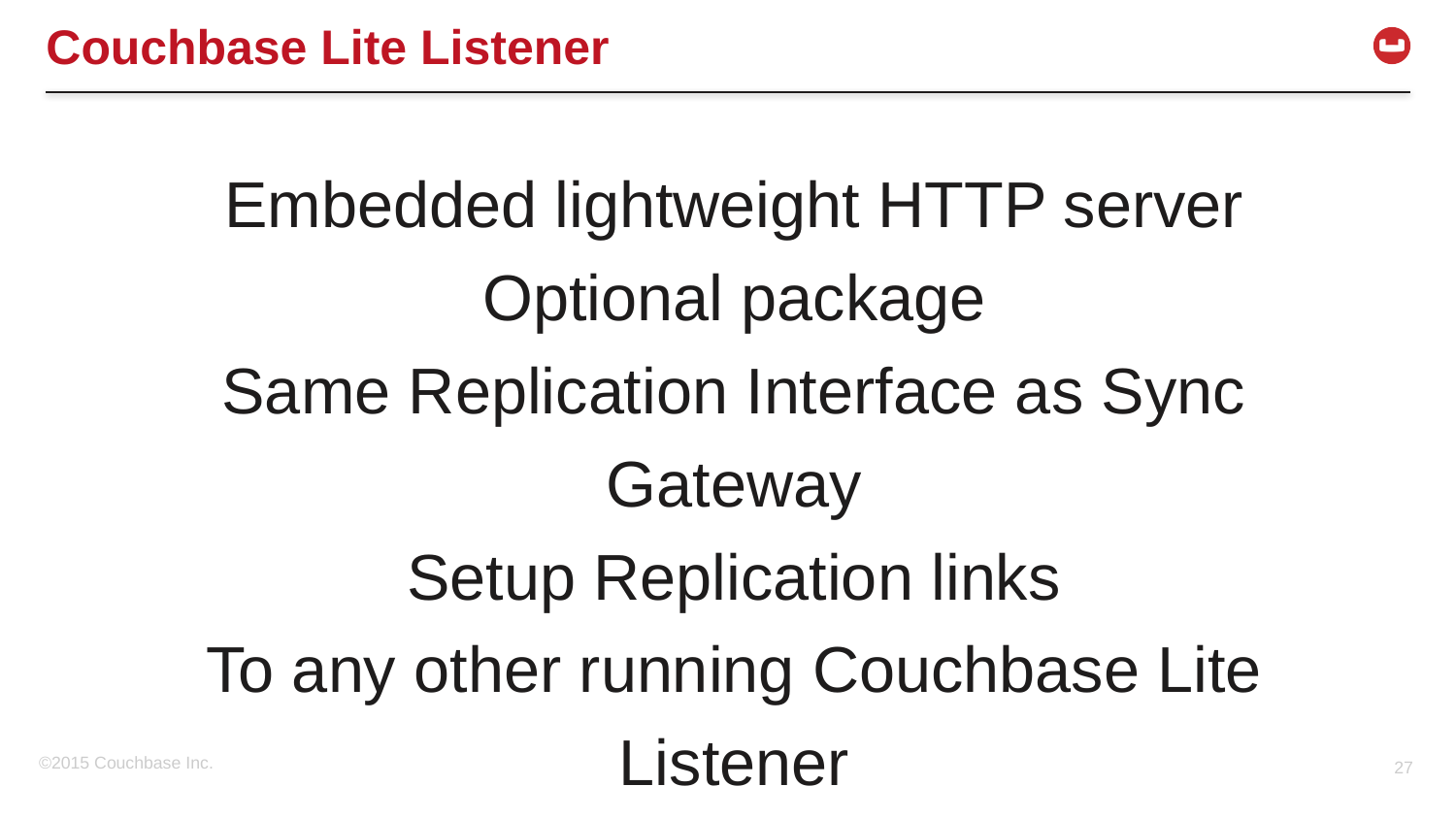

# Couchbase Lite Listener
Couchbase-lite-listener
Embedded lightweight HTTP server
Optional package
Same Replication Interface as Sync Gateway
Setup Replication links
To any other running Couchbase Lite Listener